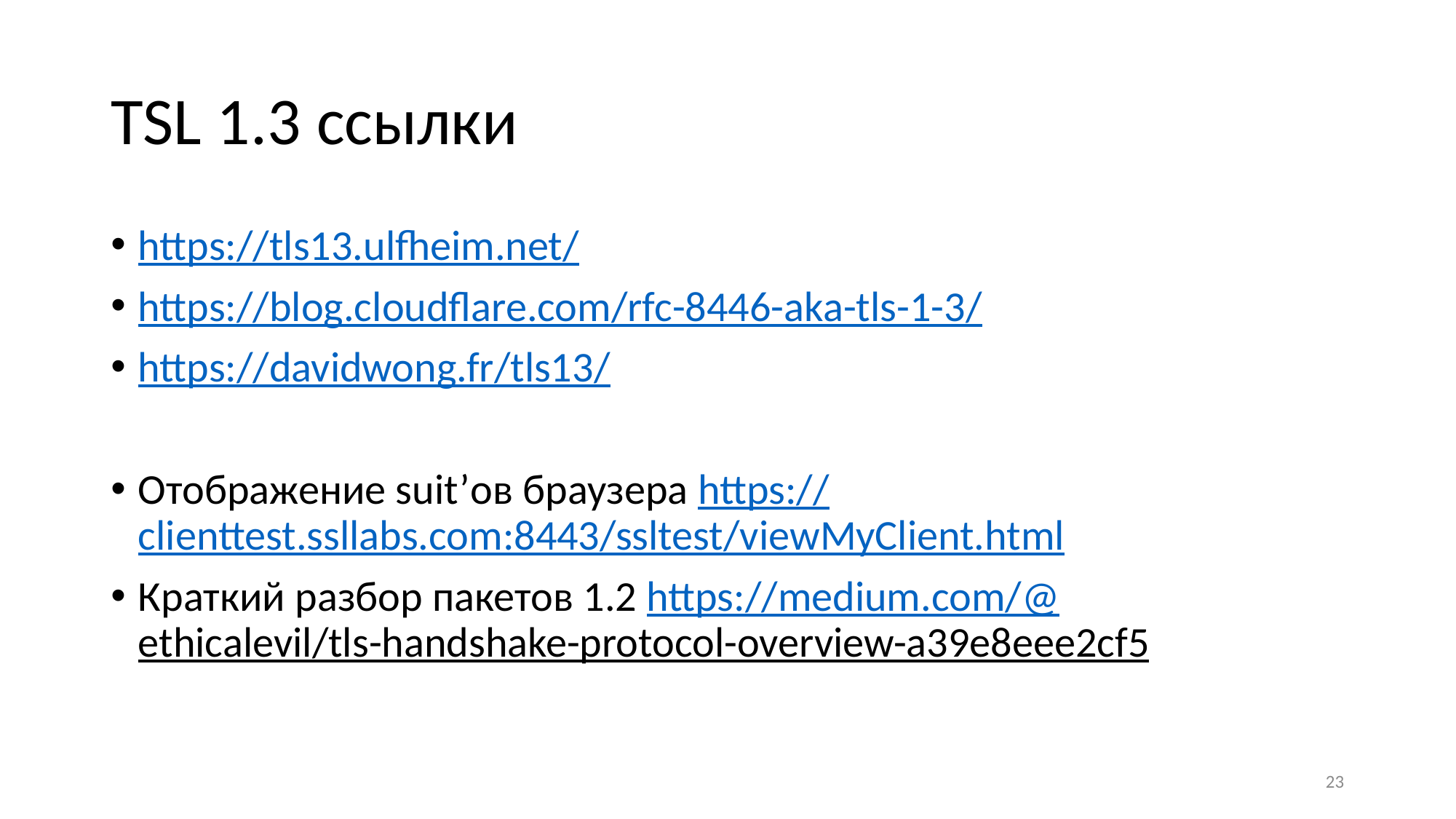

# TSL 1.3 ссылки
https://tls13.ulfheim.net/
https://blog.cloudflare.com/rfc-8446-aka-tls-1-3/
https://davidwong.fr/tls13/

Отображение suit’ов браузера https://clienttest.ssllabs.com:8443/ssltest/viewMyClient.html
Краткий разбор пакетов 1.2 https://medium.com/@ethicalevil/tls-handshake-protocol-overview-a39e8eee2cf5

23